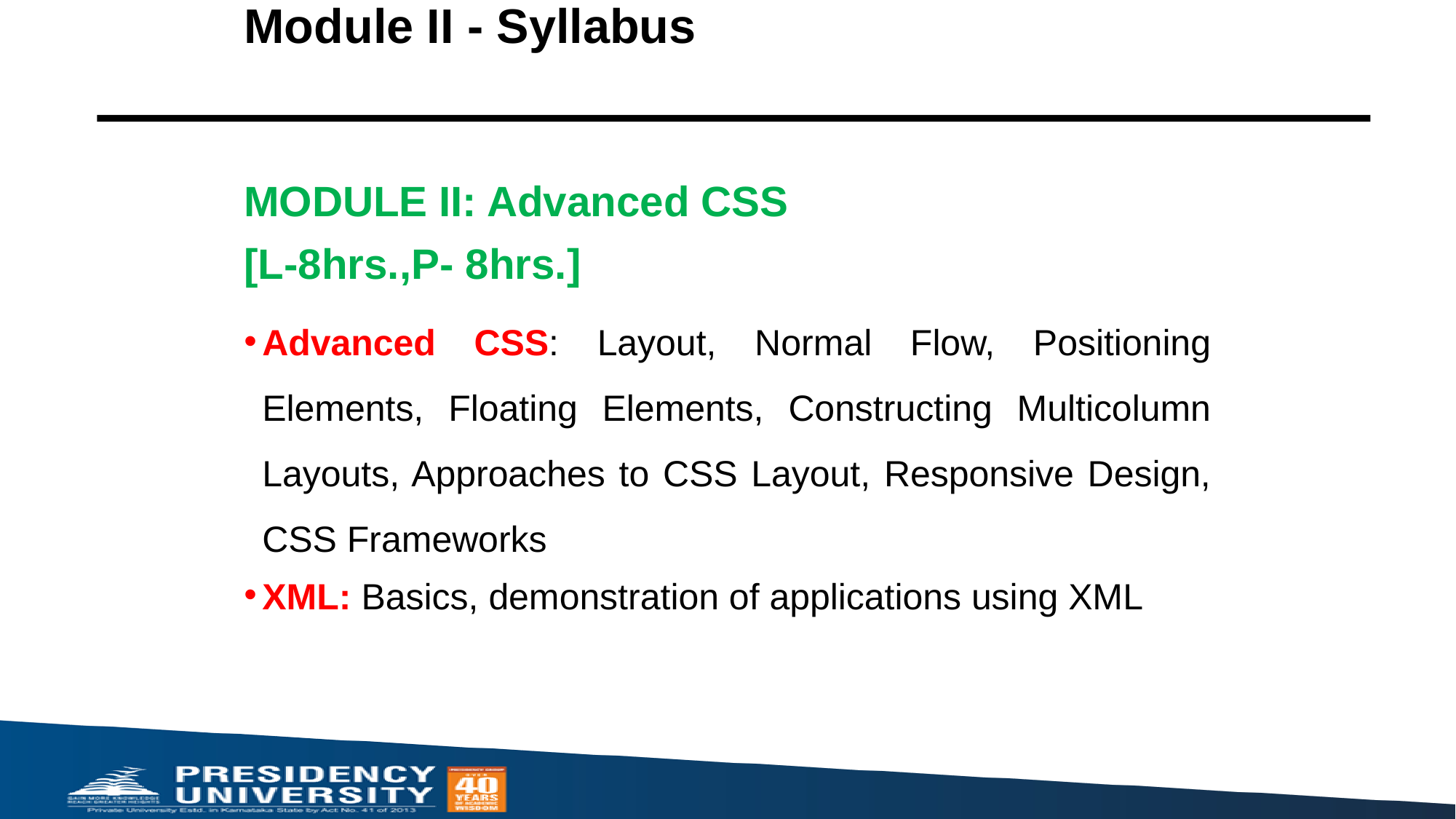

# Module II - Syllabus

MODULE II: Advanced CSS
[L-8hrs.,P- 8hrs.]
Advanced CSS: Layout, Normal Flow, Positioning Elements, Floating Elements, Constructing Multicolumn Layouts, Approaches to CSS Layout, Responsive Design, CSS Frameworks
XML: Basics, demonstration of applications using XML